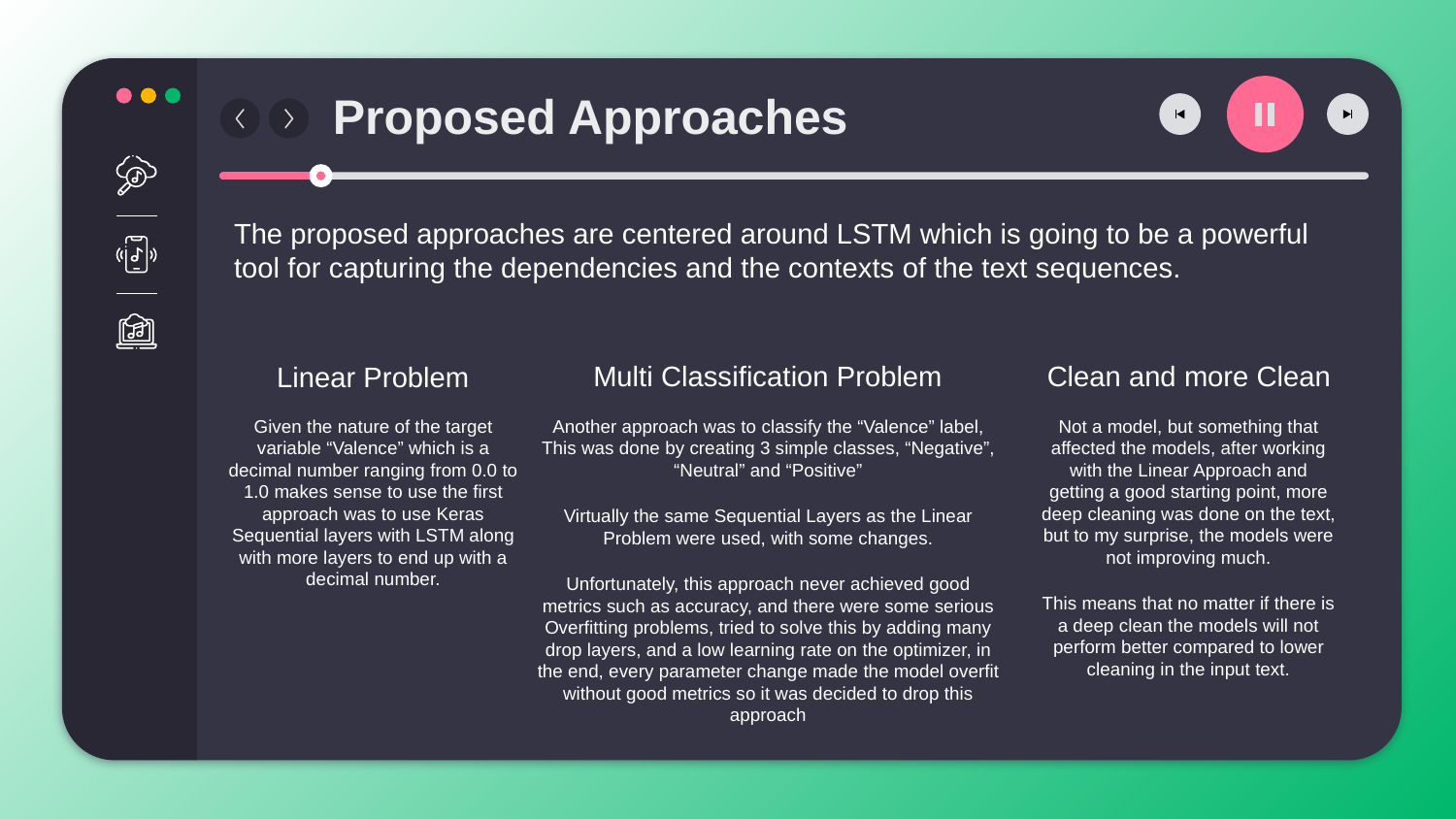

Proposed Approaches

The proposed approaches are centered around LSTM which is going to be a powerful tool for capturing the dependencies and the contexts of the text sequences.
Multi Classification Problem
Clean and more Clean
Linear Problem
Given the nature of the target variable “Valence” which is a decimal number ranging from 0.0 to 1.0 makes sense to use the first approach was to use Keras Sequential layers with LSTM along with more layers to end up with a decimal number.
Another approach was to classify the “Valence” label, This was done by creating 3 simple classes, “Negative”, “Neutral” and “Positive”
Virtually the same Sequential Layers as the Linear Problem were used, with some changes.
Unfortunately, this approach never achieved good metrics such as accuracy, and there were some serious Overfitting problems, tried to solve this by adding many drop layers, and a low learning rate on the optimizer, in the end, every parameter change made the model overfit without good metrics so it was decided to drop this approach
Not a model, but something that affected the models, after working with the Linear Approach and getting a good starting point, more deep cleaning was done on the text, but to my surprise, the models were not improving much.
This means that no matter if there is a deep clean the models will not perform better compared to lower cleaning in the input text.